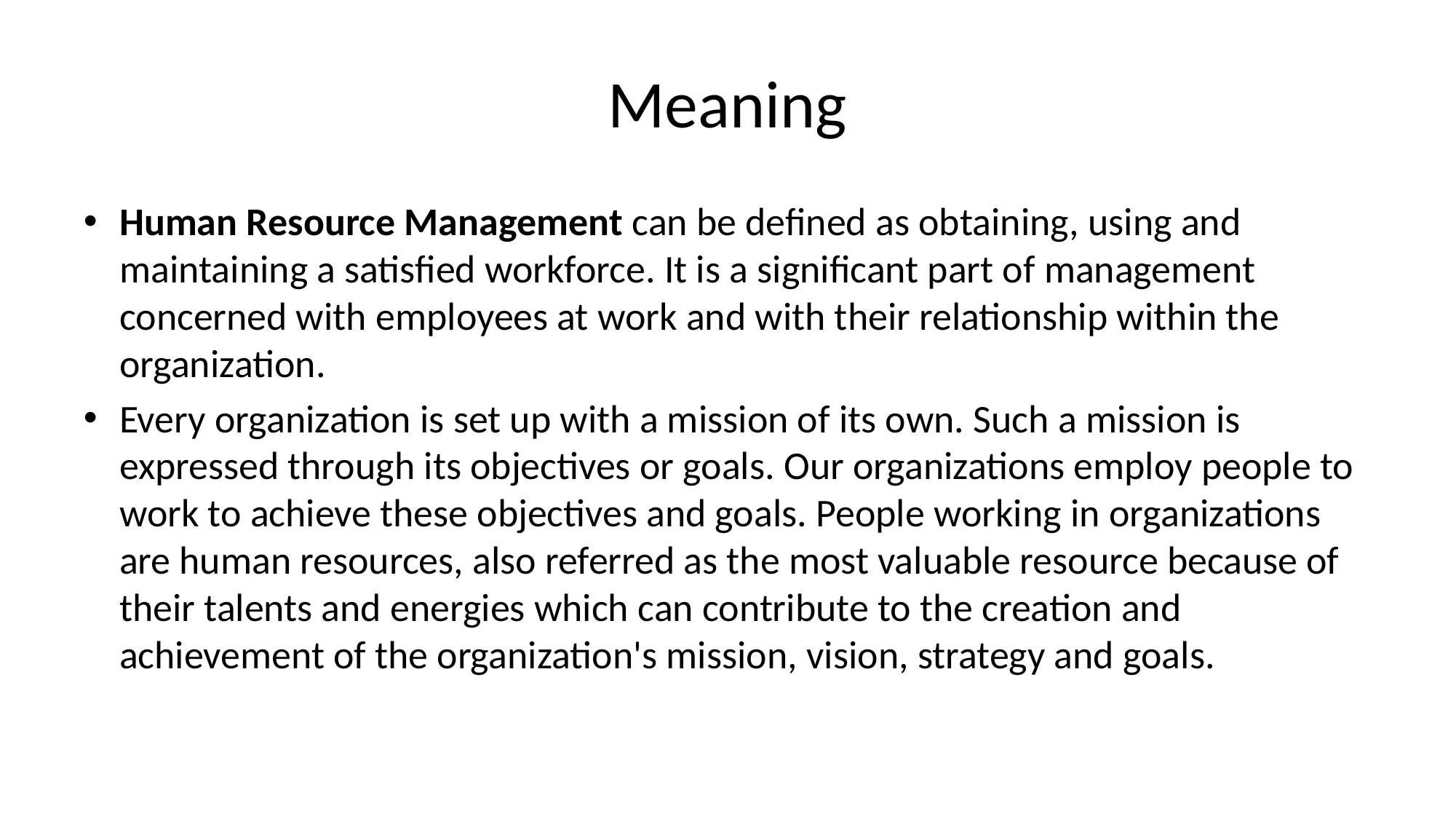

# Meaning
Human Resource Management can be defined as obtaining, using and maintaining a satisfied workforce. It is a significant part of management concerned with employees at work and with their relationship within the organization.
Every organization is set up with a mission of its own. Such a mission is expressed through its objectives or goals. Our organizations employ people to work to achieve these objectives and goals. People working in organizations are human resources, also referred as the most valuable resource because of their talents and energies which can contribute to the creation and achievement of the organization's mission, vision, strategy and goals.